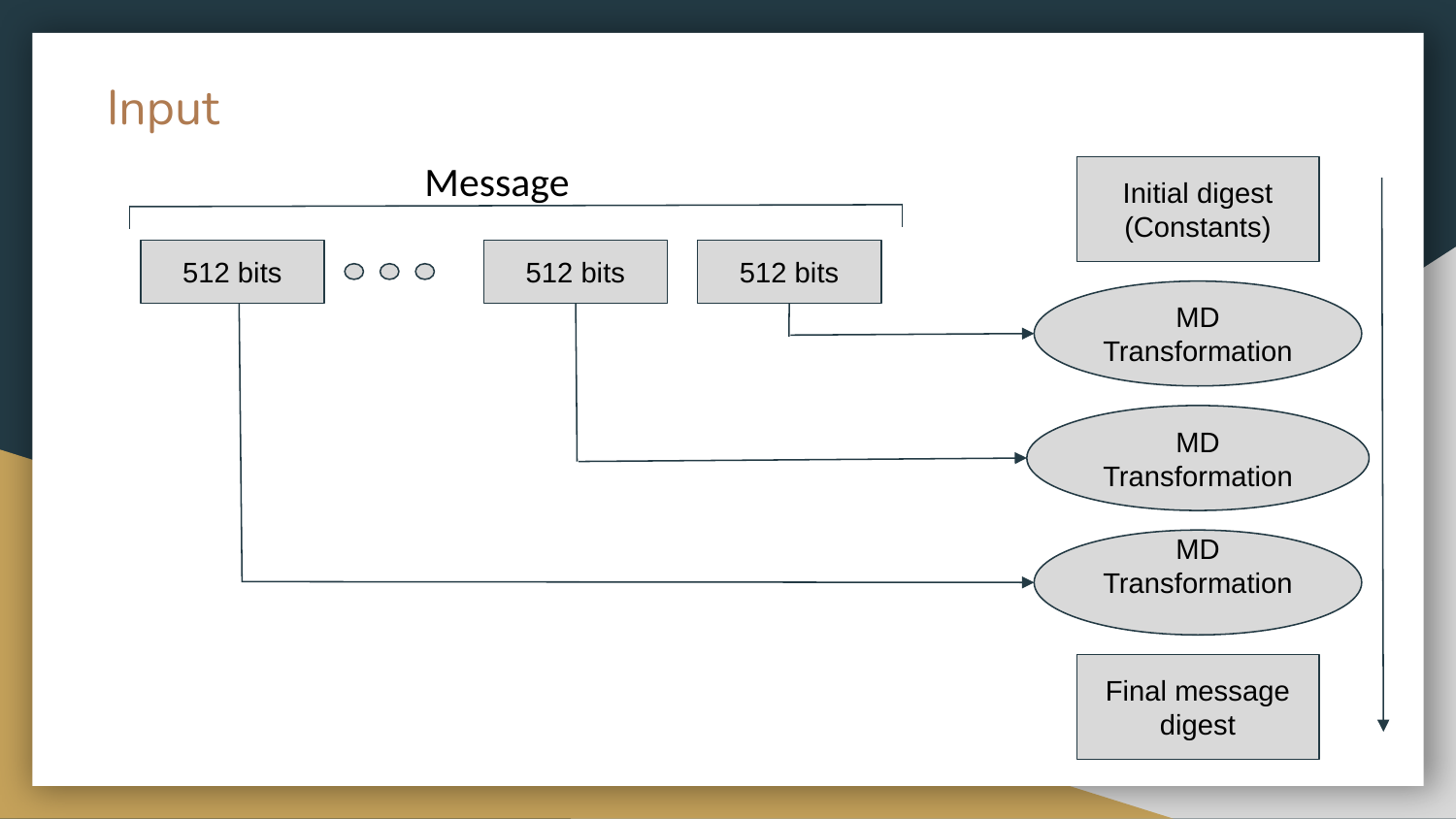

# Input

Message
512 bits
512 bits
512 bits

Initial digest
(Constants)
MD Transformation
MD Transformation
MD Transformation

Final message digest